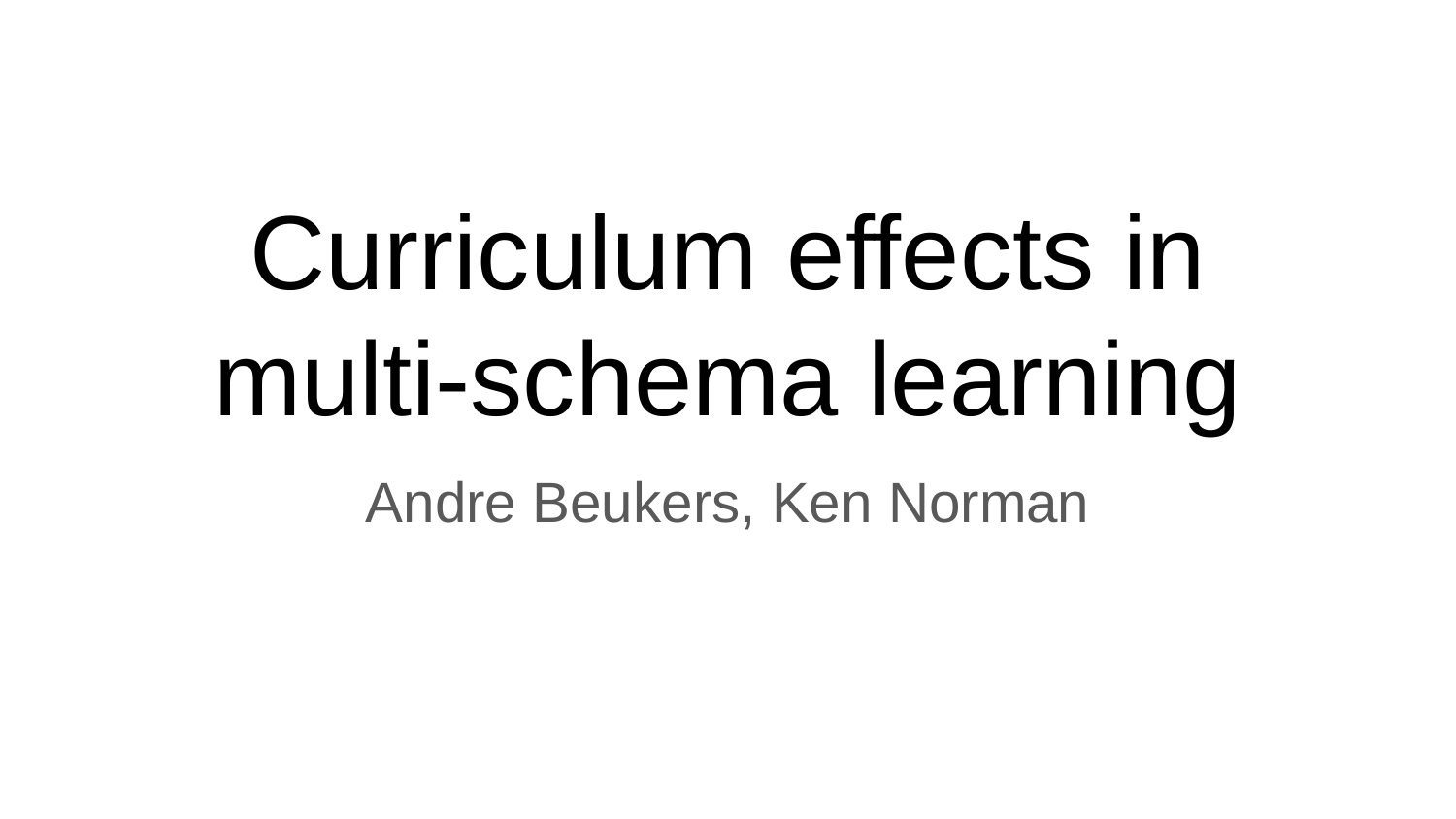

# Curriculum effects in multi-schema learning
Andre Beukers, Ken Norman